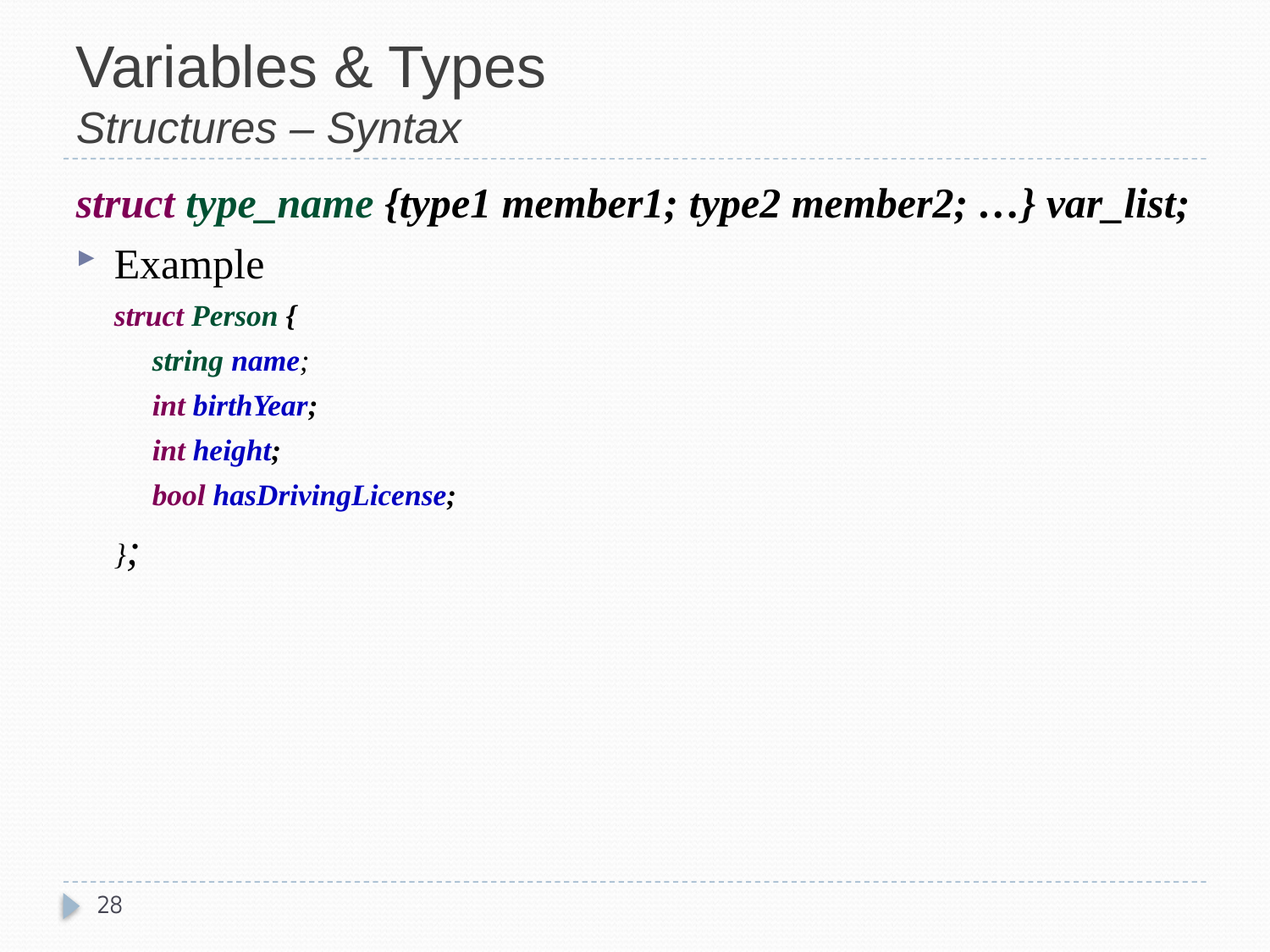

# Variables & Types Structures – Syntax
struct type_name {type1 member1; type2 member2; …} var_list;
Example
struct Person {
	string name;
	int birthYear;
	int height;
	bool hasDrivingLicense;
};

28